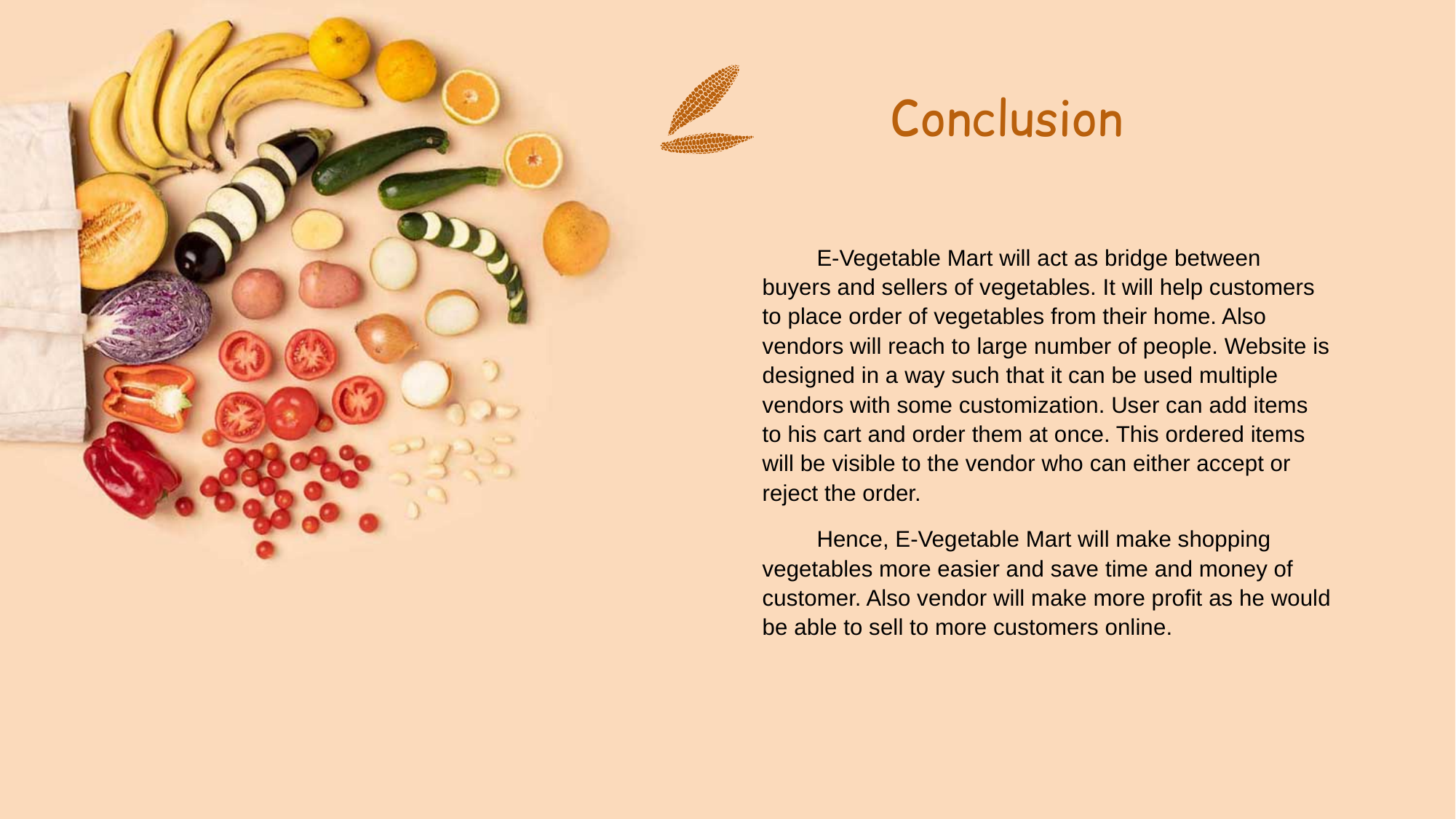

Conclusion
E-Vegetable Mart will act as bridge between buyers and sellers of vegetables. It will help customers to place order of vegetables from their home. Also vendors will reach to large number of people. Website is designed in a way such that it can be used multiple vendors with some customization. User can add items to his cart and order them at once. This ordered items will be visible to the vendor who can either accept or reject the order.
Hence, E-Vegetable Mart will make shopping vegetables more easier and save time and money of customer. Also vendor will make more profit as he would be able to sell to more customers online.